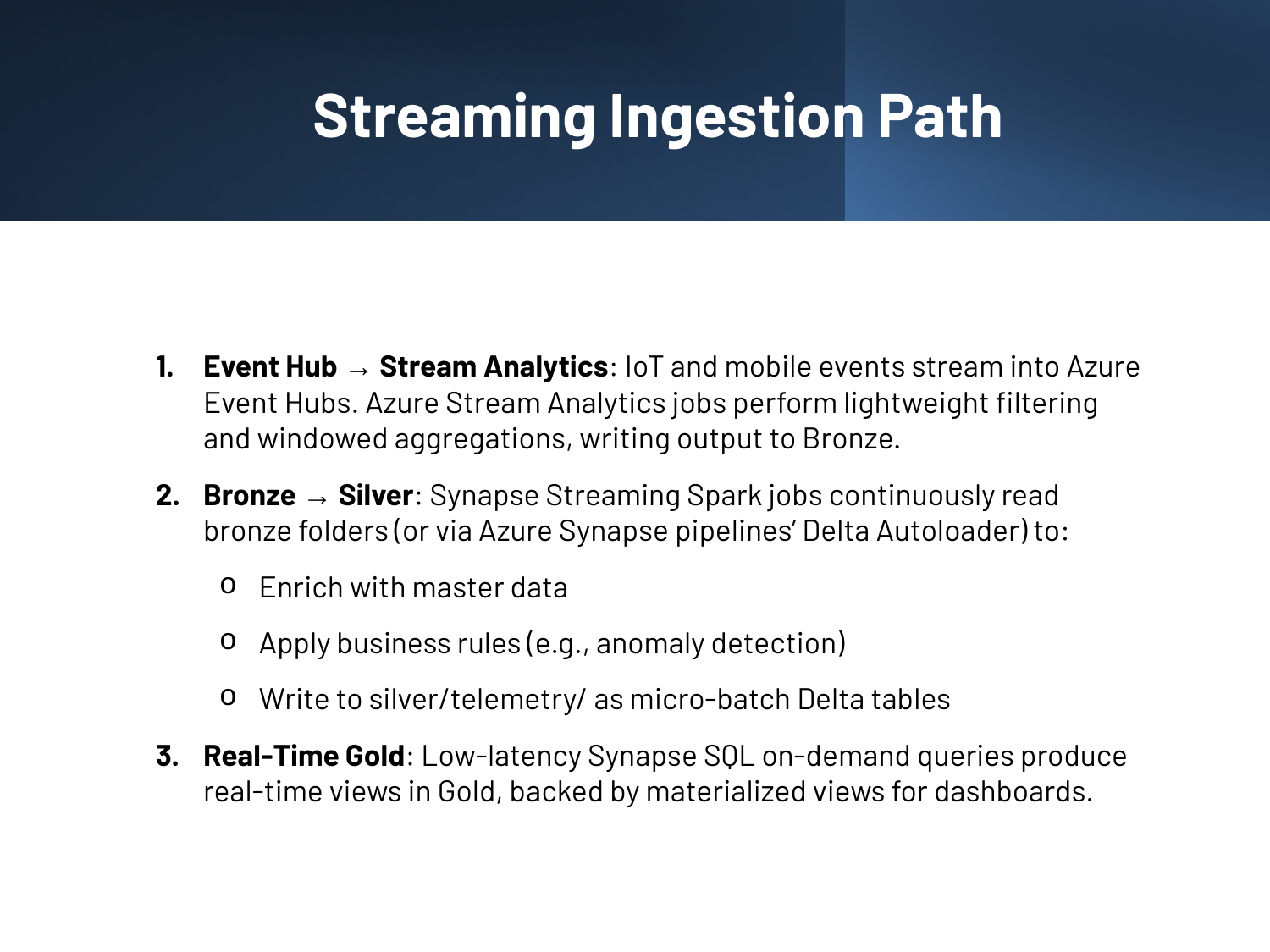

# Streaming Ingestion Path
Event Hub → Stream Analytics: IoT and mobile events stream into Azure Event Hubs. Azure Stream Analytics jobs perform lightweight filtering and windowed aggregations, writing output to Bronze.
Bronze → Silver: Synapse Streaming Spark jobs continuously read bronze folders (or via Azure Synapse pipelines’ Delta Autoloader) to:
Enrich with master data
Apply business rules (e.g., anomaly detection)
Write to silver/telemetry/ as micro‑batch Delta tables
Real‑Time Gold: Low‑latency Synapse SQL on-demand queries produce real‑time views in Gold, backed by materialized views for dashboards.